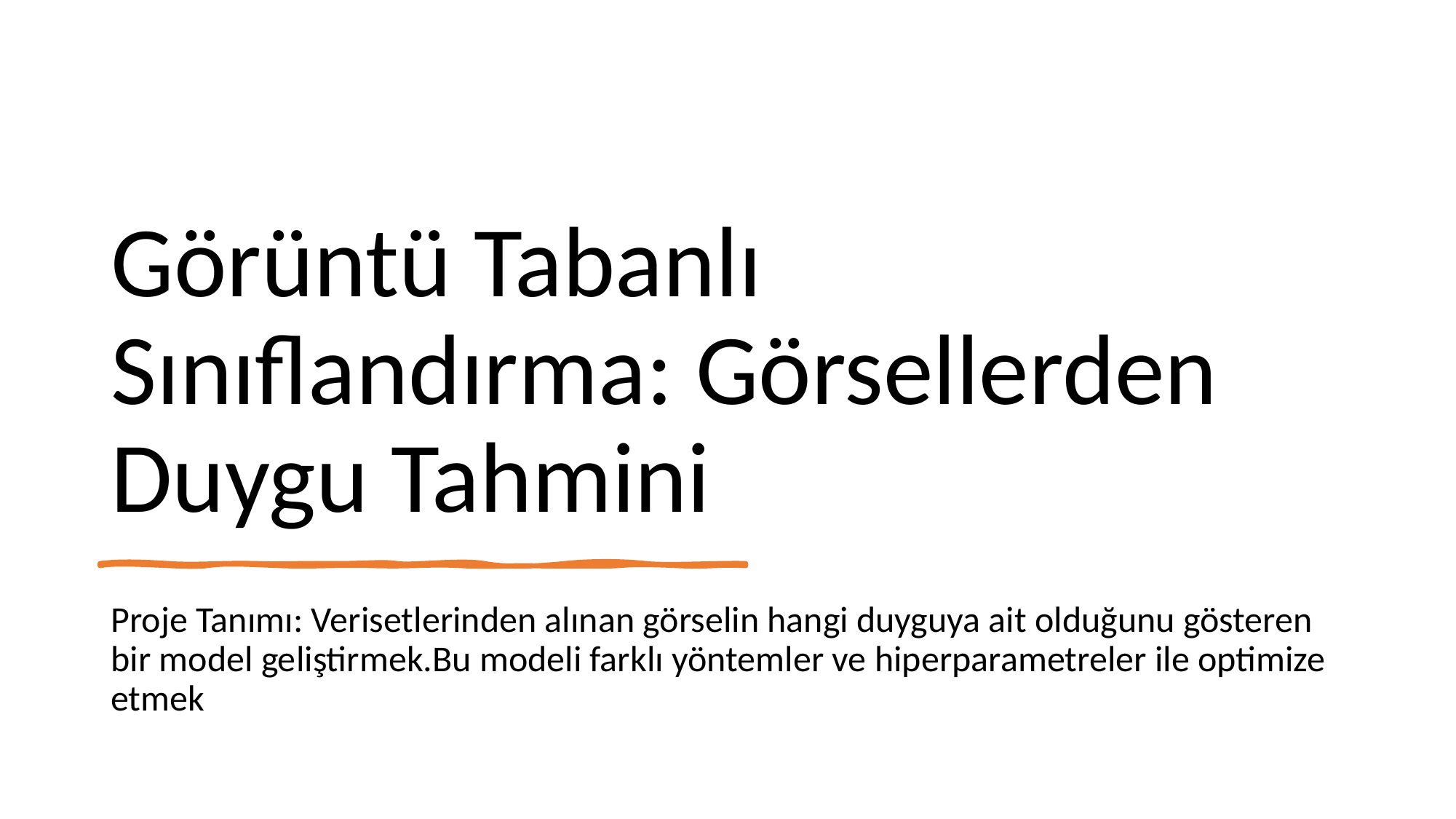

# Görüntü Tabanlı Sınıflandırma: Görsellerden Duygu Tahmini

Proje Tanımı: Verisetlerinden alınan görselin hangi duyguya ait olduğunu gösteren bir model geliştirmek.Bu modeli farklı yöntemler ve hiperparametreler ile optimize etmek